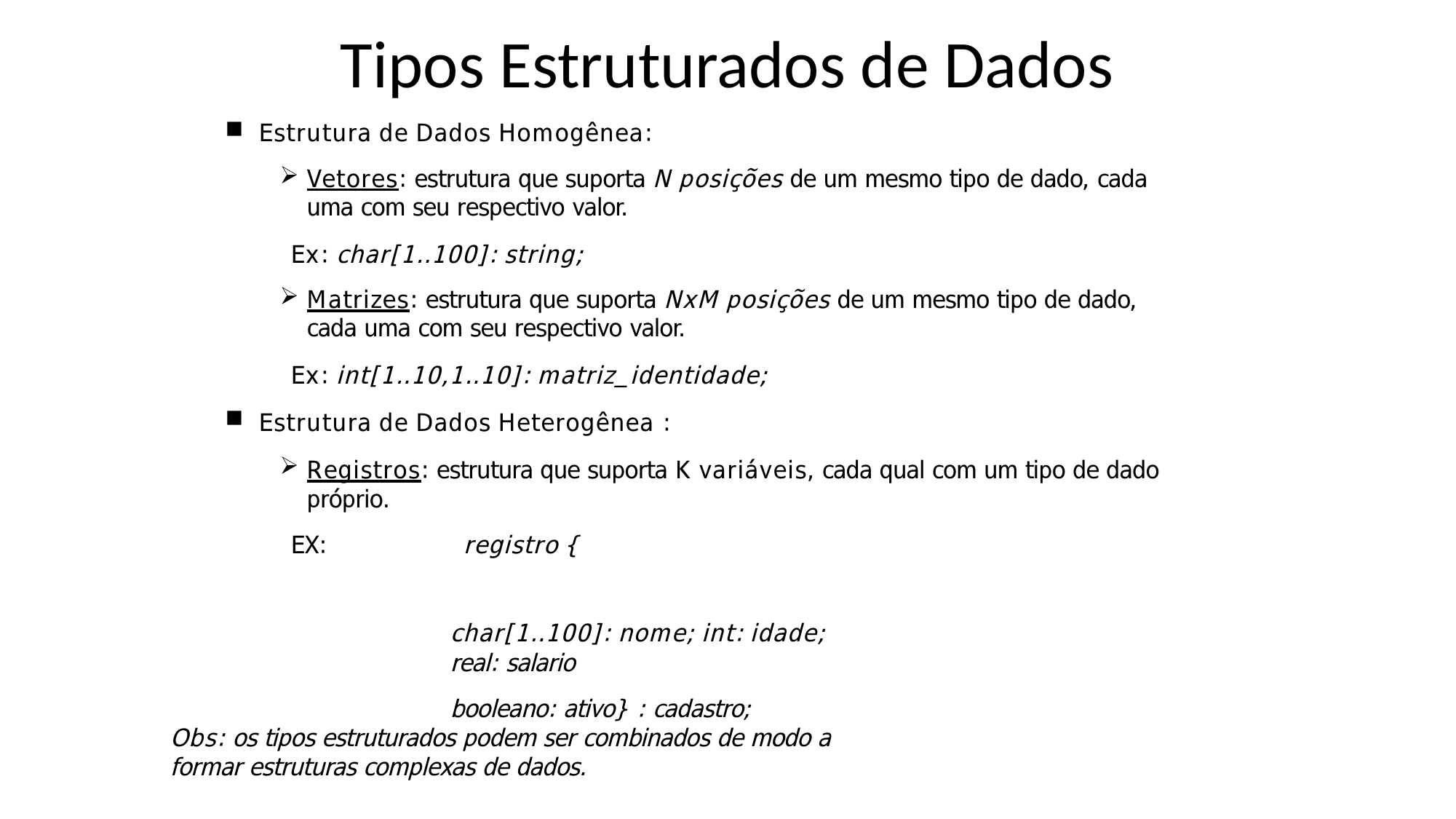

# Tipos Estruturados de Dados
Estrutura de Dados Homogênea:
Vetores: estrutura que suporta N posições de um mesmo tipo de dado, cada uma com seu respectivo valor.
Ex: char[1..100]: string;
Matrizes: estrutura que suporta NxM posições de um mesmo tipo de dado, cada uma com seu respectivo valor.
Ex: int[1..10,1..10]: matriz_identidade;
Estrutura de Dados Heterogênea :
Registros: estrutura que suporta K variáveis, cada qual com um tipo de dado próprio.
EX:	registro {

char[1..100]: nome; int: idade;
real: salario
booleano: ativo} : cadastro;
Obs: os tipos estruturados podem ser combinados de modo a formar estruturas complexas de dados.